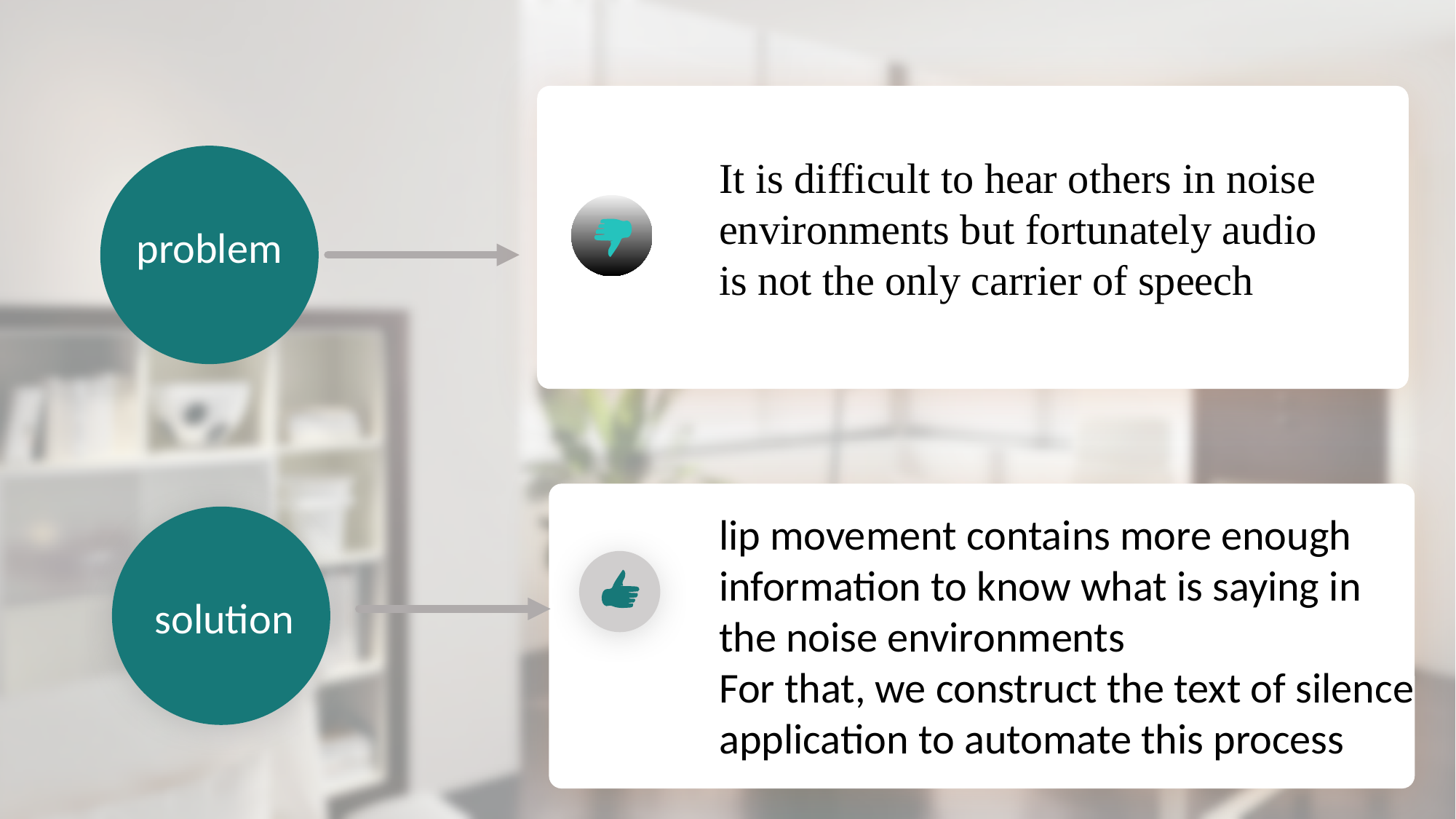

It is difficult to hear others in noise environments but fortunately audio is not the only carrier of speech

problem

lip movement contains more enough information to know what is saying in the noise environments
For that, we construct the text of silence application to automate this process

solution